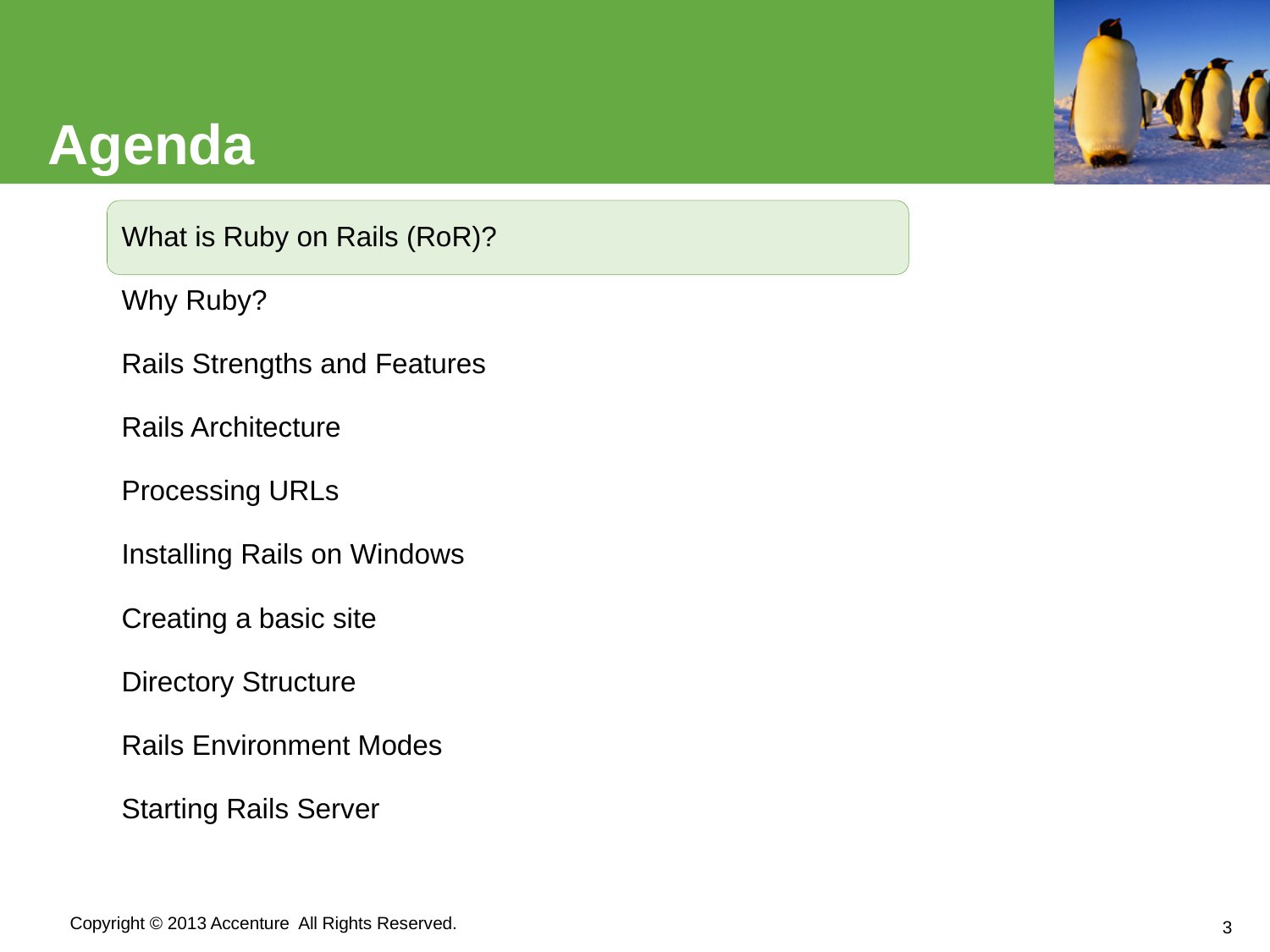

# Agenda

| What is Ruby on Rails (RoR)? |
| --- |
| Why Ruby? |
| Rails Strengths and Features |
| Rails Architecture |
| Processing URLs |
| Installing Rails on Windows |
| Creating a basic site |
| Directory Structure |
| Rails Environment Modes |
| Starting Rails Server |
3